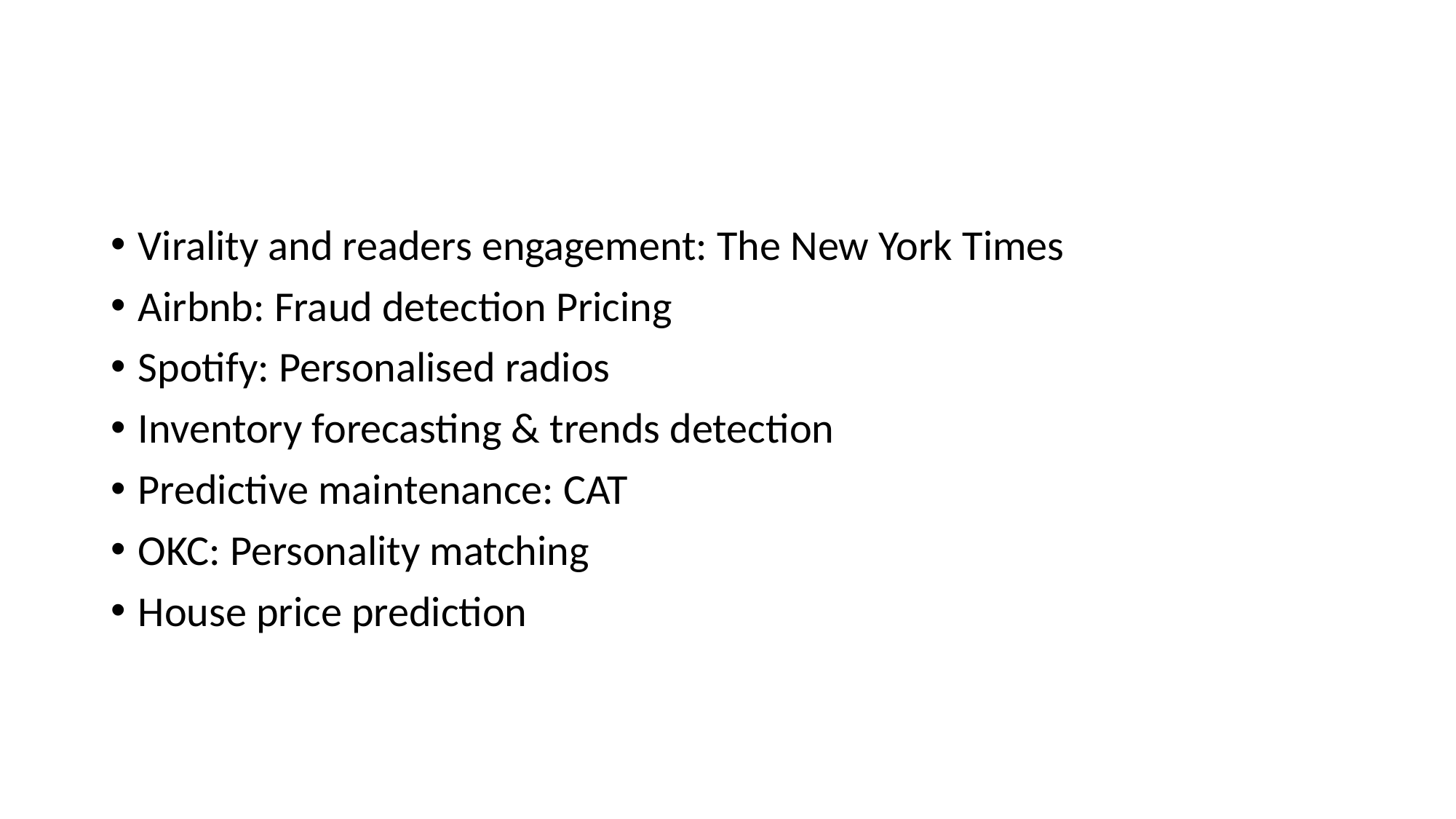

#
Virality and readers engagement: The New York Times
Airbnb: Fraud detection Pricing
Spotify: Personalised radios
Inventory forecasting & trends detection
Predictive maintenance: CAT
OKC: Personality matching
House price prediction